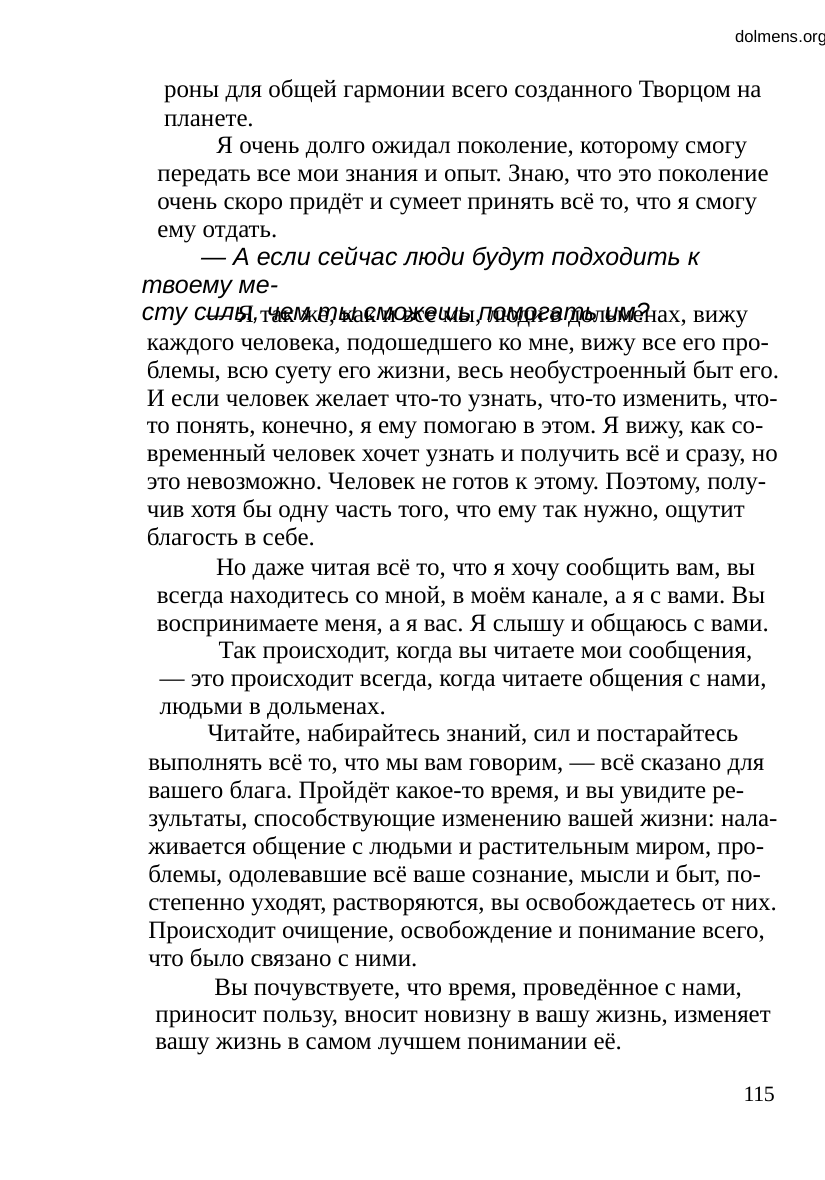

dolmens.org

роны для общей гармонии всего созданного Творцом на
планете.

Я очень долго ожидал поколение, которому смогу
передать все мои знания и опыт. Знаю, что это поколение
очень скоро придёт и сумеет принять всё то, что я смогу
ему отдать.

— А если сейчас люди будут подходить к твоему ме-
сту силы, чем ты сможешь помогать им?

— Я так же, как и все мы, люди в дольменах, вижу
каждого человека, подошедшего ко мне, вижу все его про-
блемы, всю суету его жизни, весь необустроенный быт его.
И если человек желает что-то узнать, что-то изменить, что-
то понять, конечно, я ему помогаю в этом. Я вижу, как со-
временный человек хочет узнать и получить всё и сразу, но
это невозможно. Человек не готов к этому. Поэтому, полу-
чив хотя бы одну часть того, что ему так нужно, ощутит
благость в себе.

Но даже читая всё то, что я хочу сообщить вам, вы
всегда находитесь со мной, в моём канале, а я с вами. Вы
воспринимаете меня, а я вас. Я слышу и общаюсь с вами.

Так происходит, когда вы читаете мои сообщения,
— это происходит всегда, когда читаете общения с нами,
людьми в дольменах.

Читайте, набирайтесь знаний, сил и постарайтесь
выполнять всё то, что мы вам говорим, — всё сказано для
вашего блага. Пройдёт какое-то время, и вы увидите ре-
зультаты, способствующие изменению вашей жизни: нала-
живается общение с людьми и растительным миром, про-
блемы, одолевавшие всё ваше сознание, мысли и быт, по-
степенно уходят, растворяются, вы освобождаетесь от них.
Происходит очищение, освобождение и понимание всего,
что было связано с ними.

Вы почувствуете, что время, проведённое с нами,
приносит пользу, вносит новизну в вашу жизнь, изменяет
вашу жизнь в самом лучшем понимании её.

115